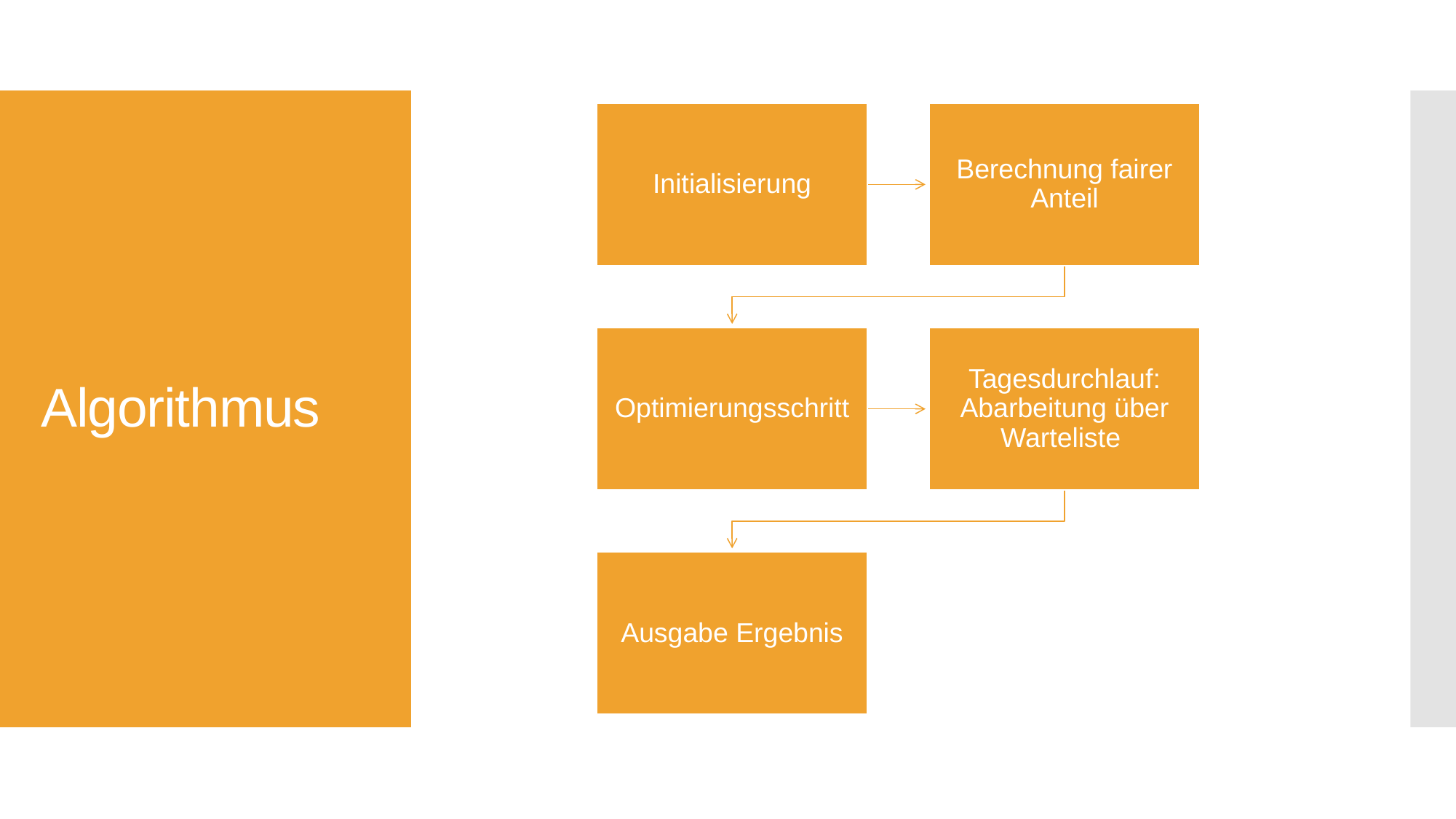

Initialisierung

Berechnung fairer Anteil

Optimierungsschritt

Tagesdurchlauf: Abarbeitung über Warteliste
Ausgabe Ergebnis
# Algorithmus